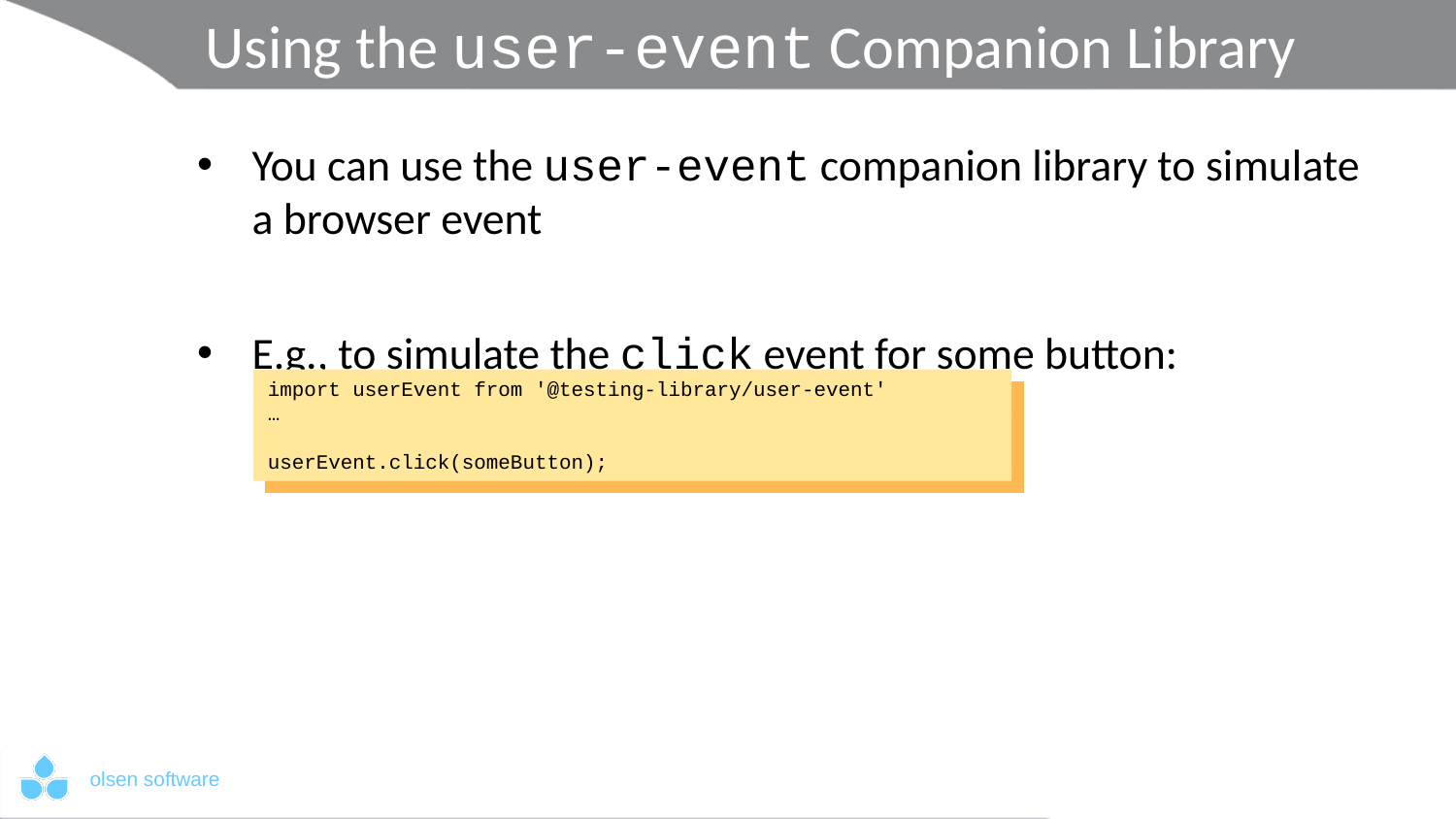

# Using the user-event Companion Library
You can use the user-event companion library to simulate a browser event

E.g., to simulate the click event for some button:
import userEvent from '@testing-library/user-event'
…

userEvent.click(someButton);